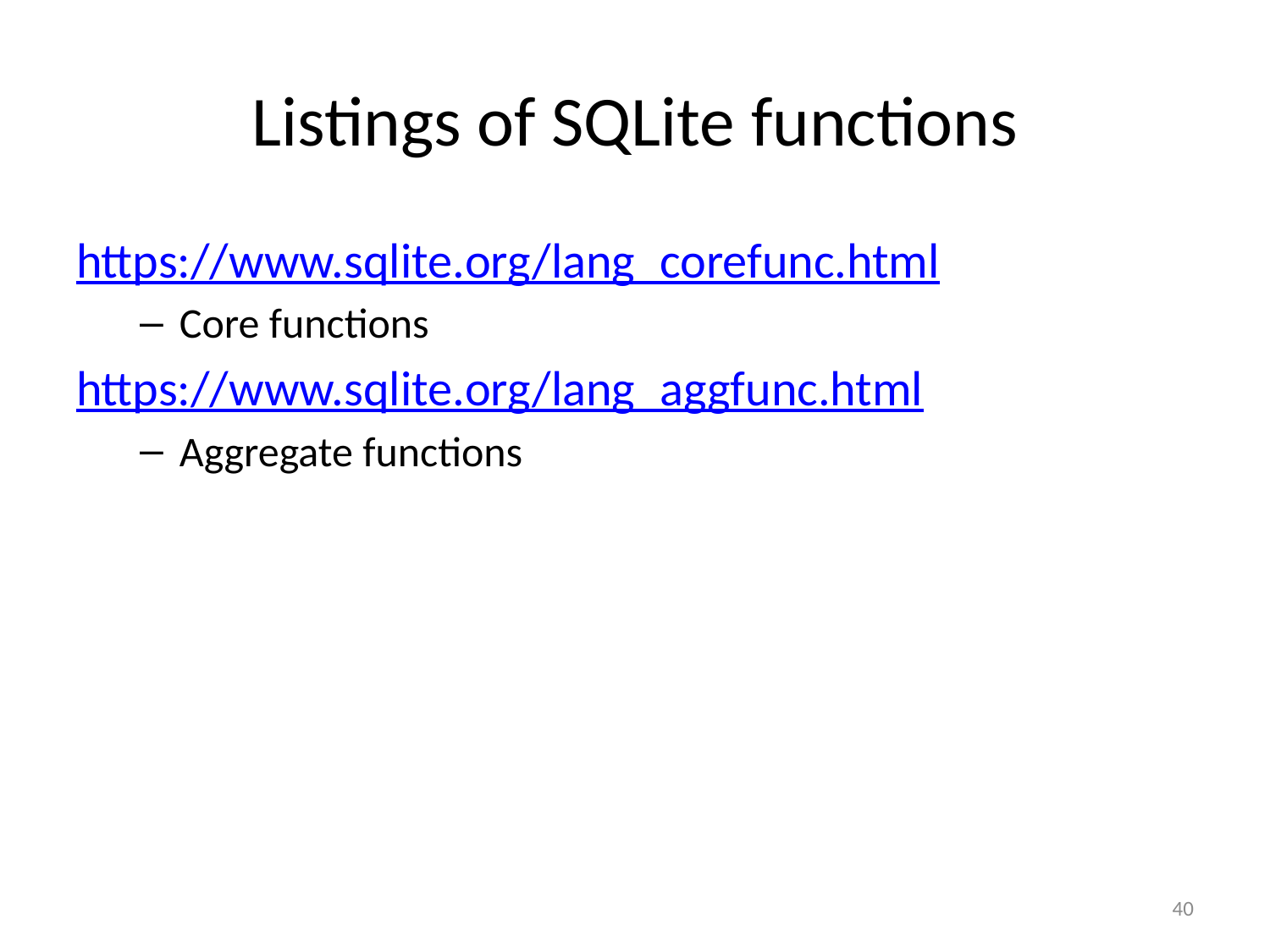

# Listings of SQLite functions
https://www.sqlite.org/lang_corefunc.html
Core functions
https://www.sqlite.org/lang_aggfunc.html
Aggregate functions
40